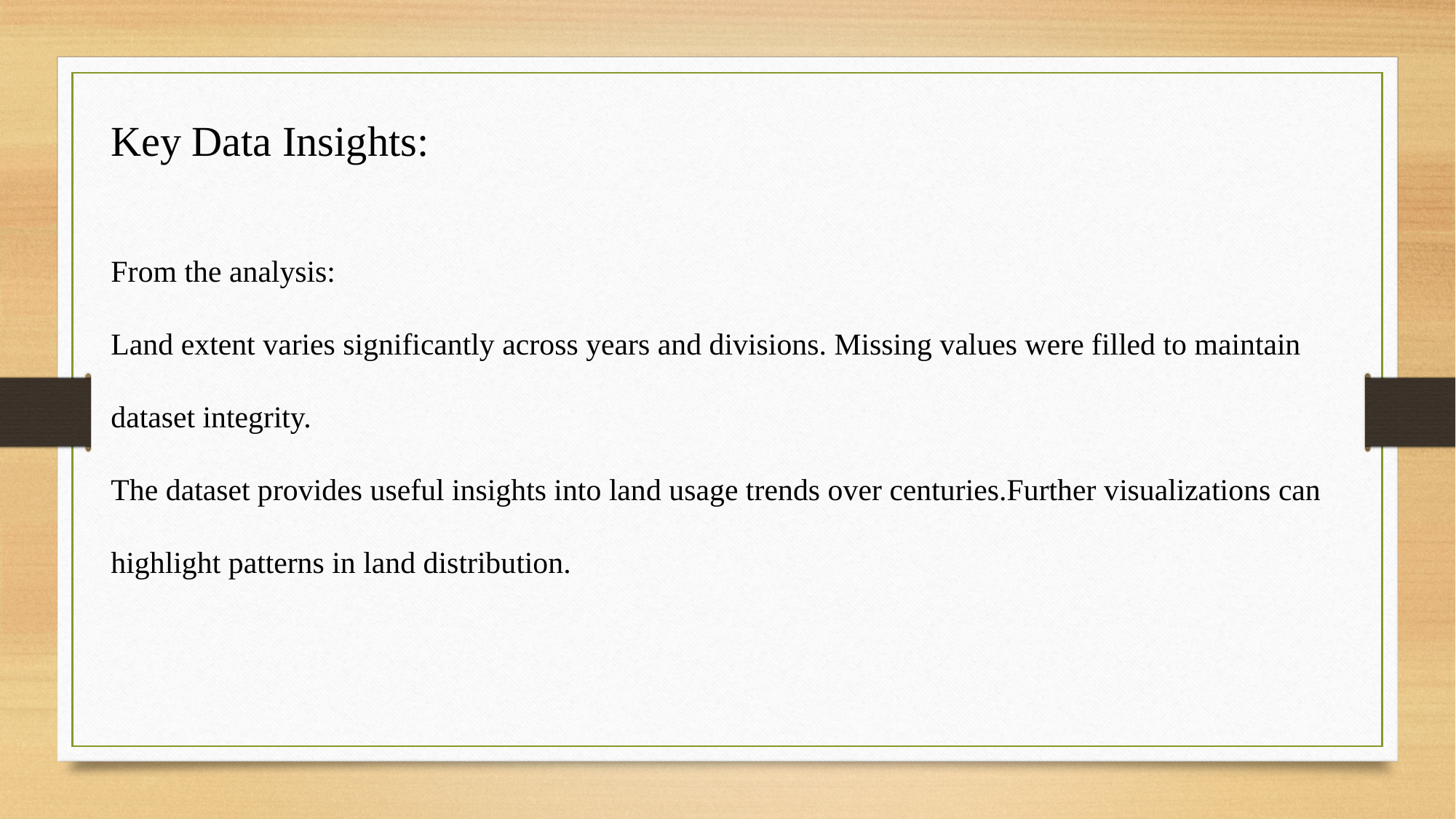

Key Data Insights:

From the analysis:
Land extent varies significantly across years and divisions. Missing values were filled to maintain dataset integrity.
The dataset provides useful insights into land usage trends over centuries.Further visualizations can highlight patterns in land distribution.